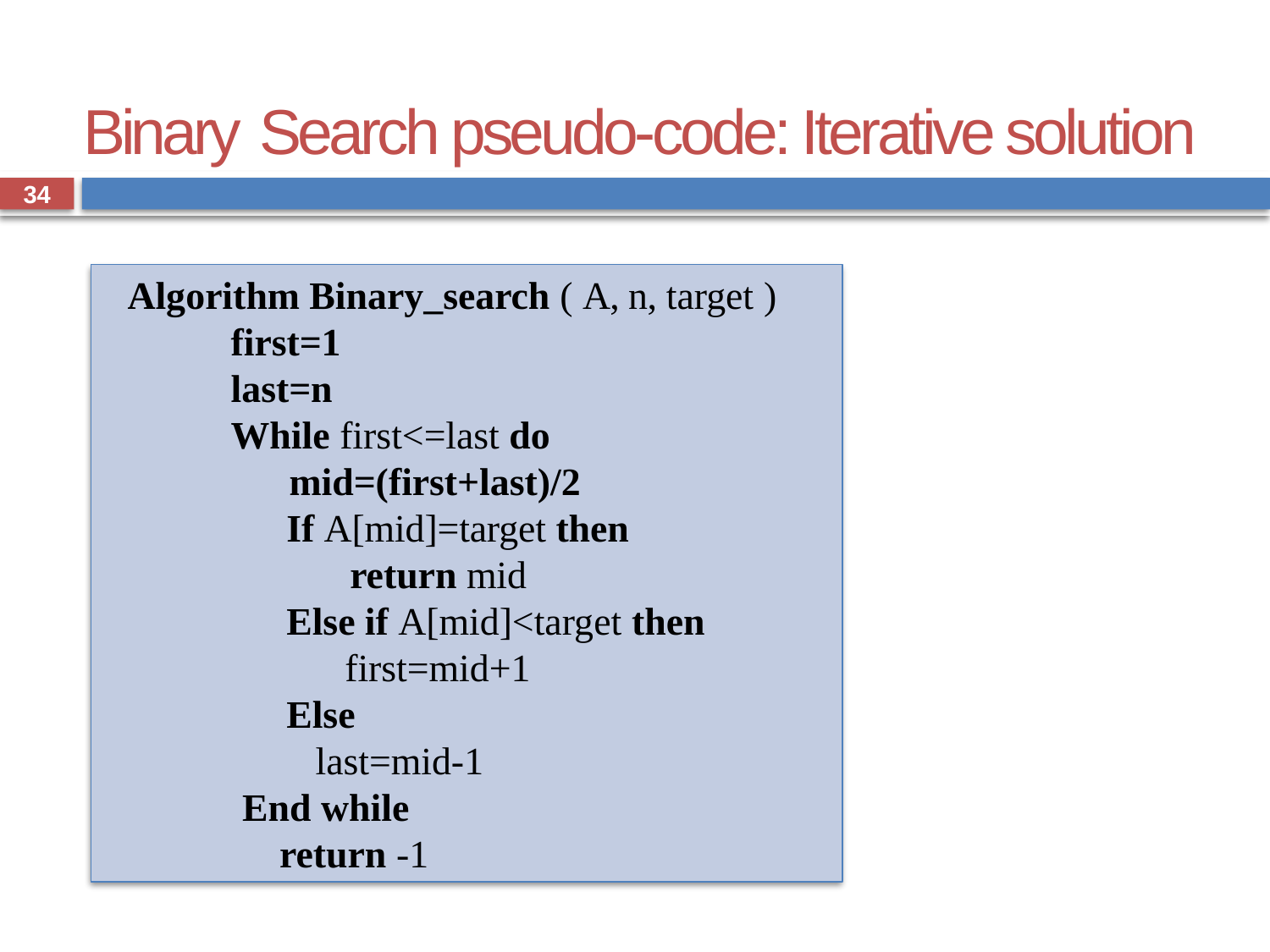

# Binary Search pseudo-code: Iterative solution

34
Algorithm Binary_search ( A, n, target )
first=1
last=n
While first<=last do
      mid=(first+last)/2
If A[mid]=target then
return mid
Else if A[mid]<target then
      first=mid+1
Else
   last=mid-1
  End while
     return -1